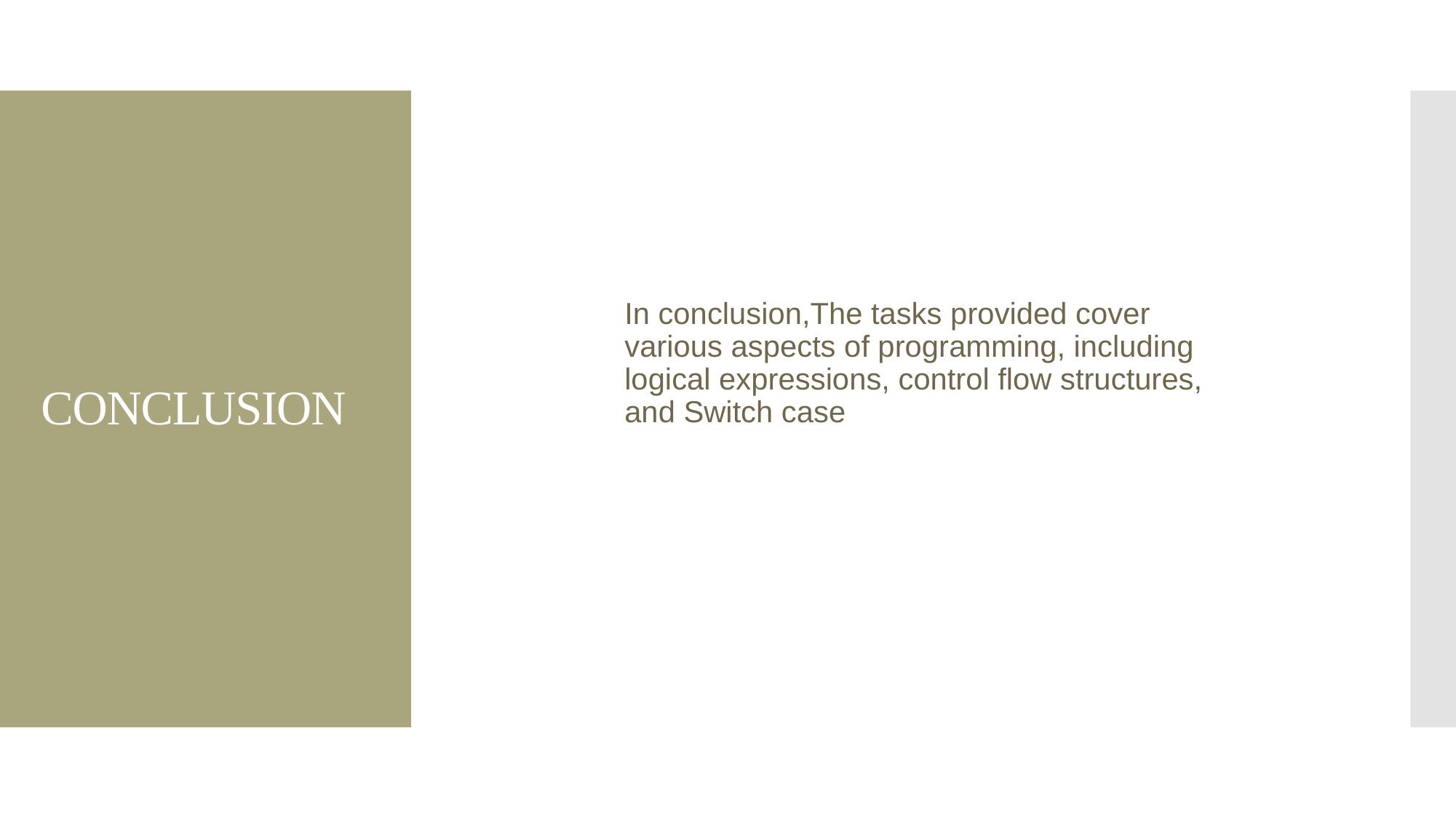

# CONCLUSION
In conclusion,The tasks provided cover various aspects of programming, including logical expressions, control flow structures, and Switch case